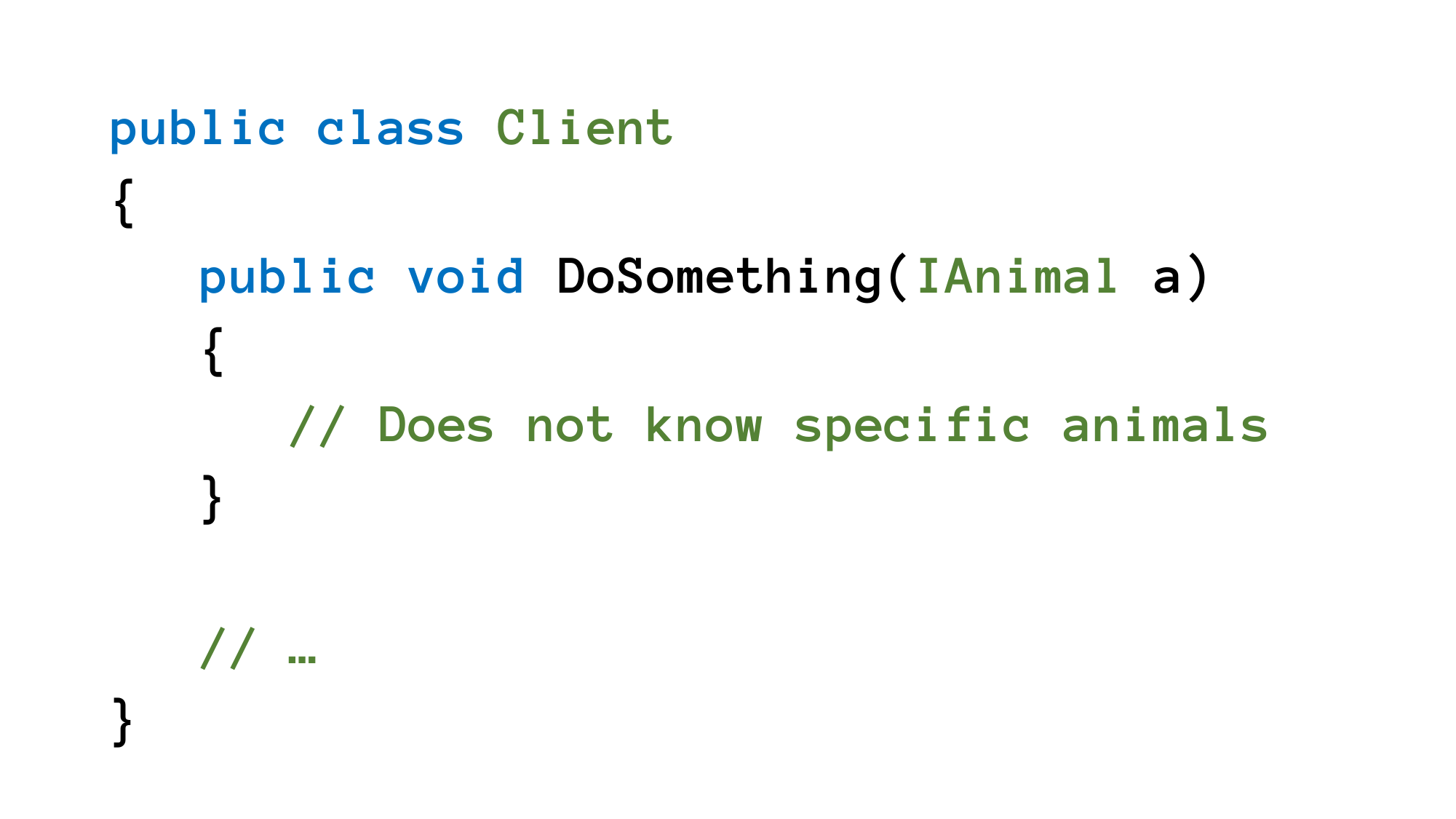

public class Client
{
   public void DoSomething(IAnimal a)
   {
      // Does not know specific animals
   }

   // …
}